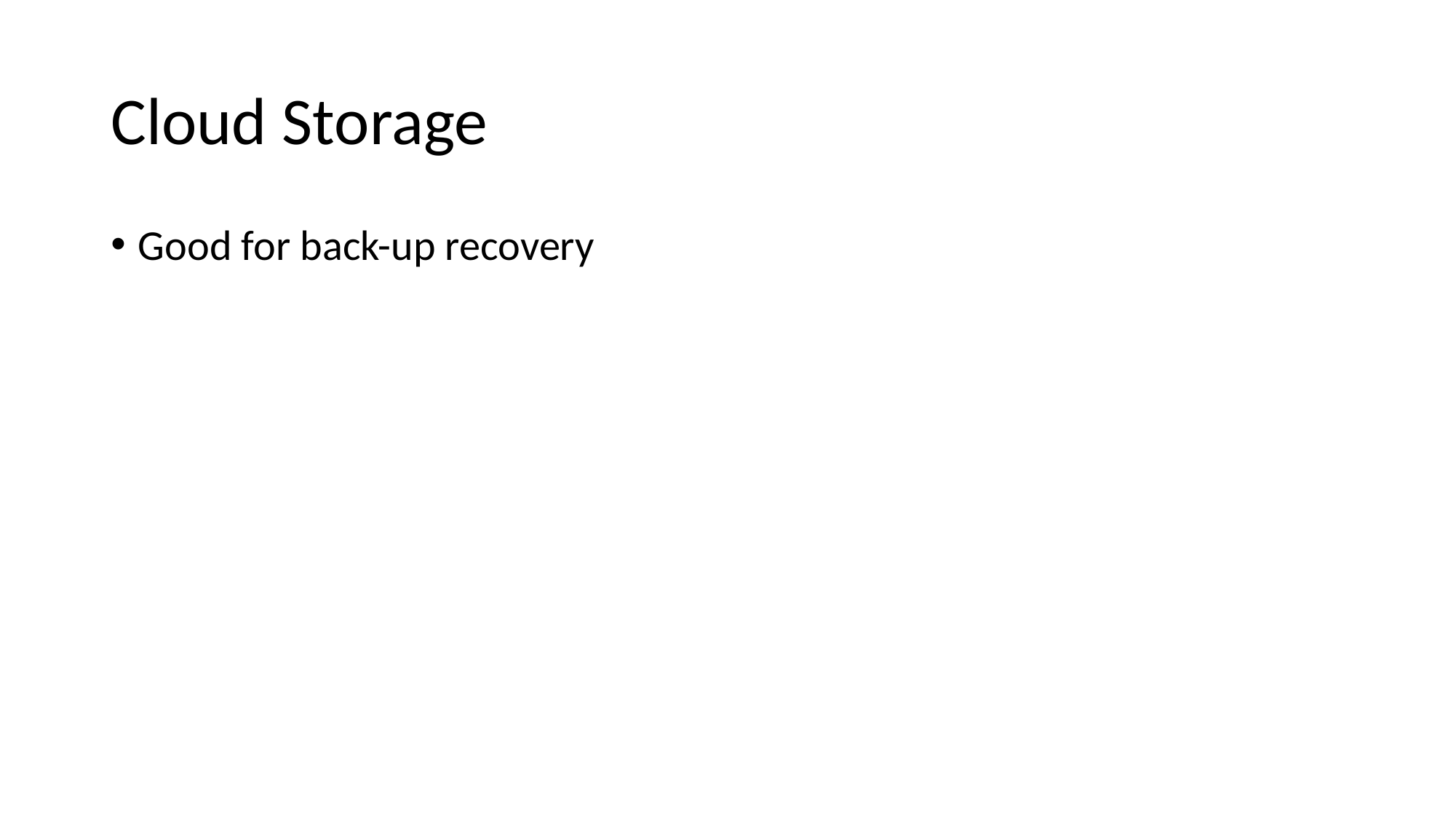

# Cloud Storage
Good for back-up recovery